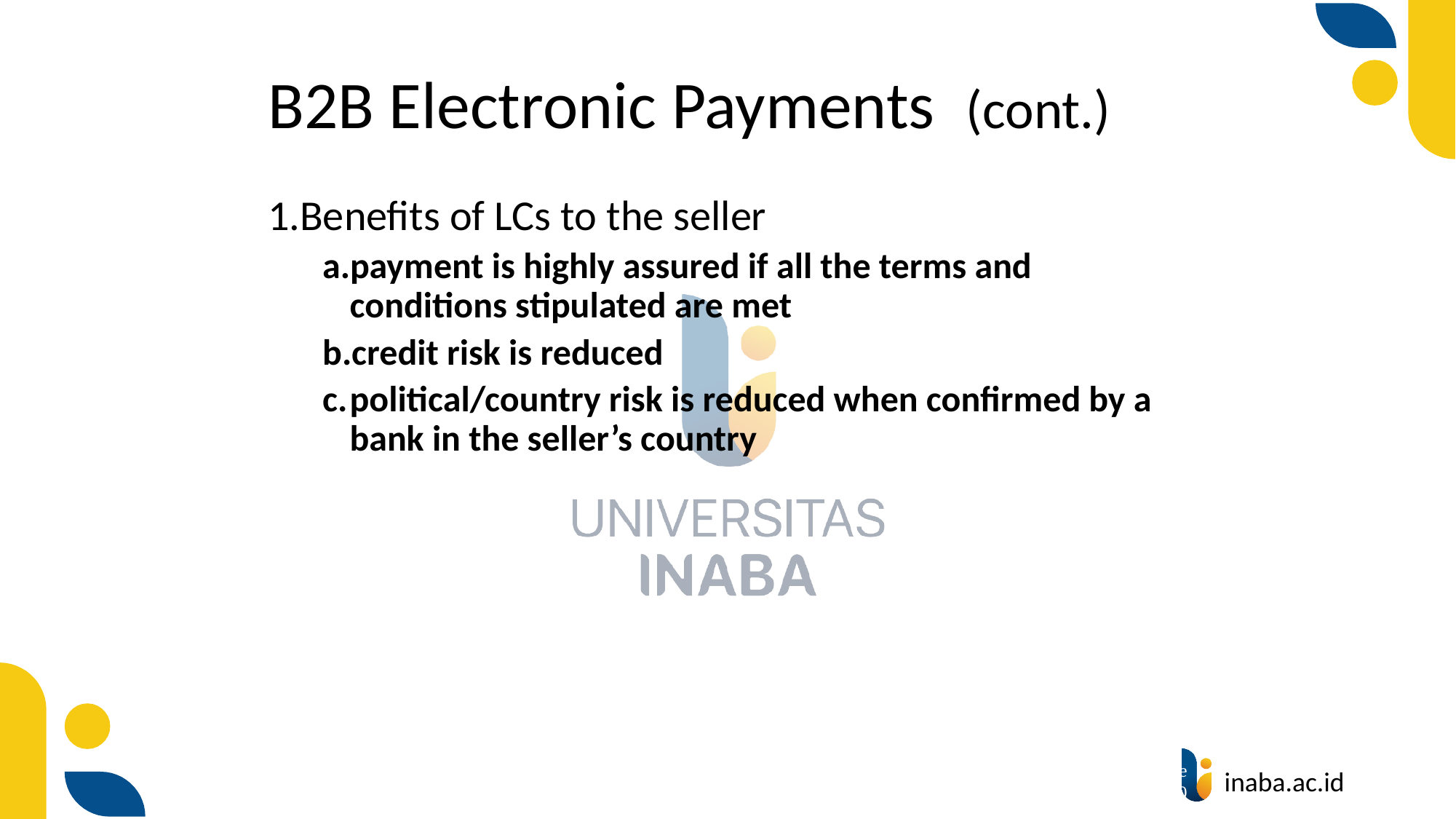

# B2B Electronic Payments  (cont.)
Benefits of LCs to the seller
payment is highly assured if all the terms and conditions stipulated are met
credit risk is reduced
political/country risk is reduced when confirmed by a bank in the seller’s country
63
© Prentice Hall 2020